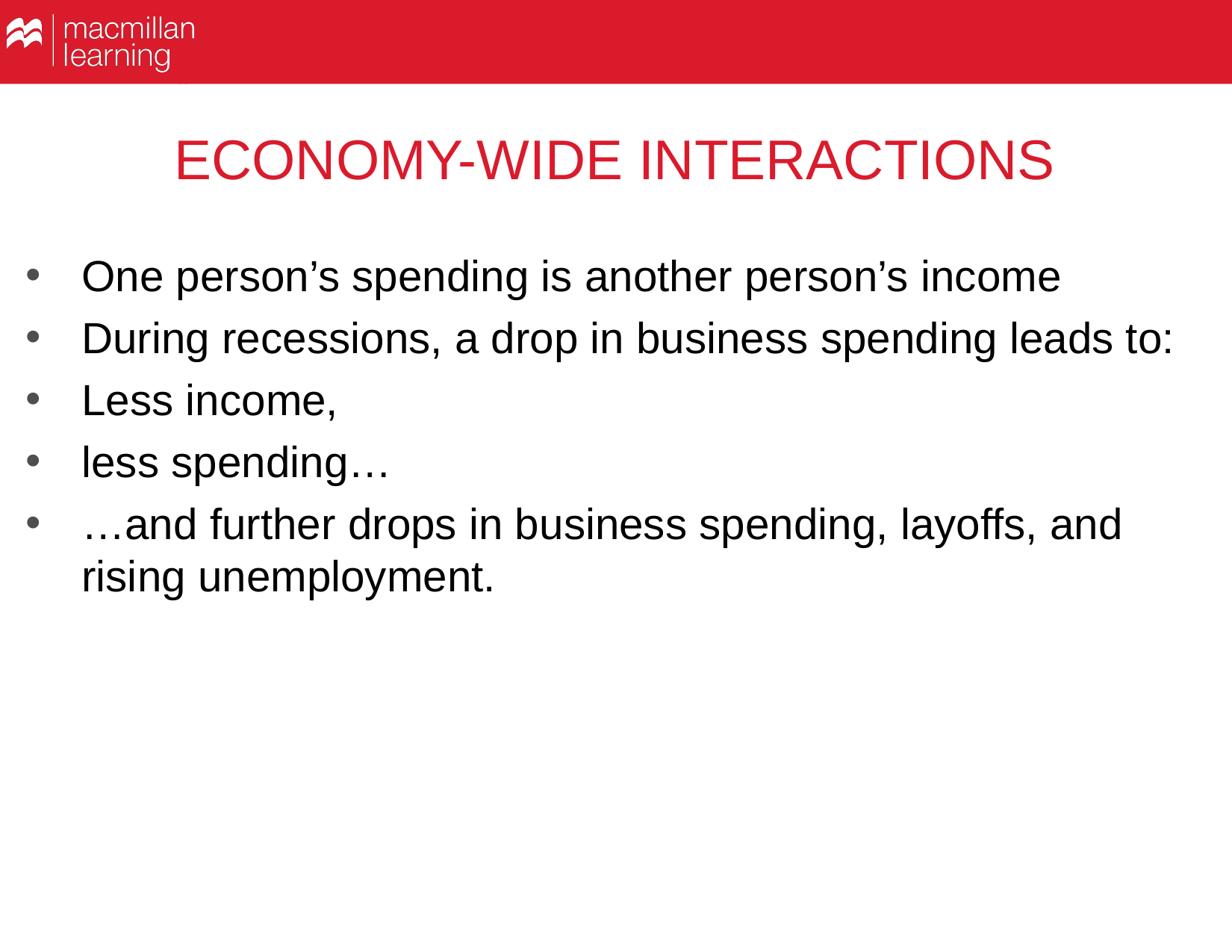

# ECONOMY-WIDE INTERACTIONS
One person’s spending is another person’s income
During recessions, a drop in business spending leads to:
Less income,
less spending…
…and further drops in business spending, layoffs, and rising unemployment.